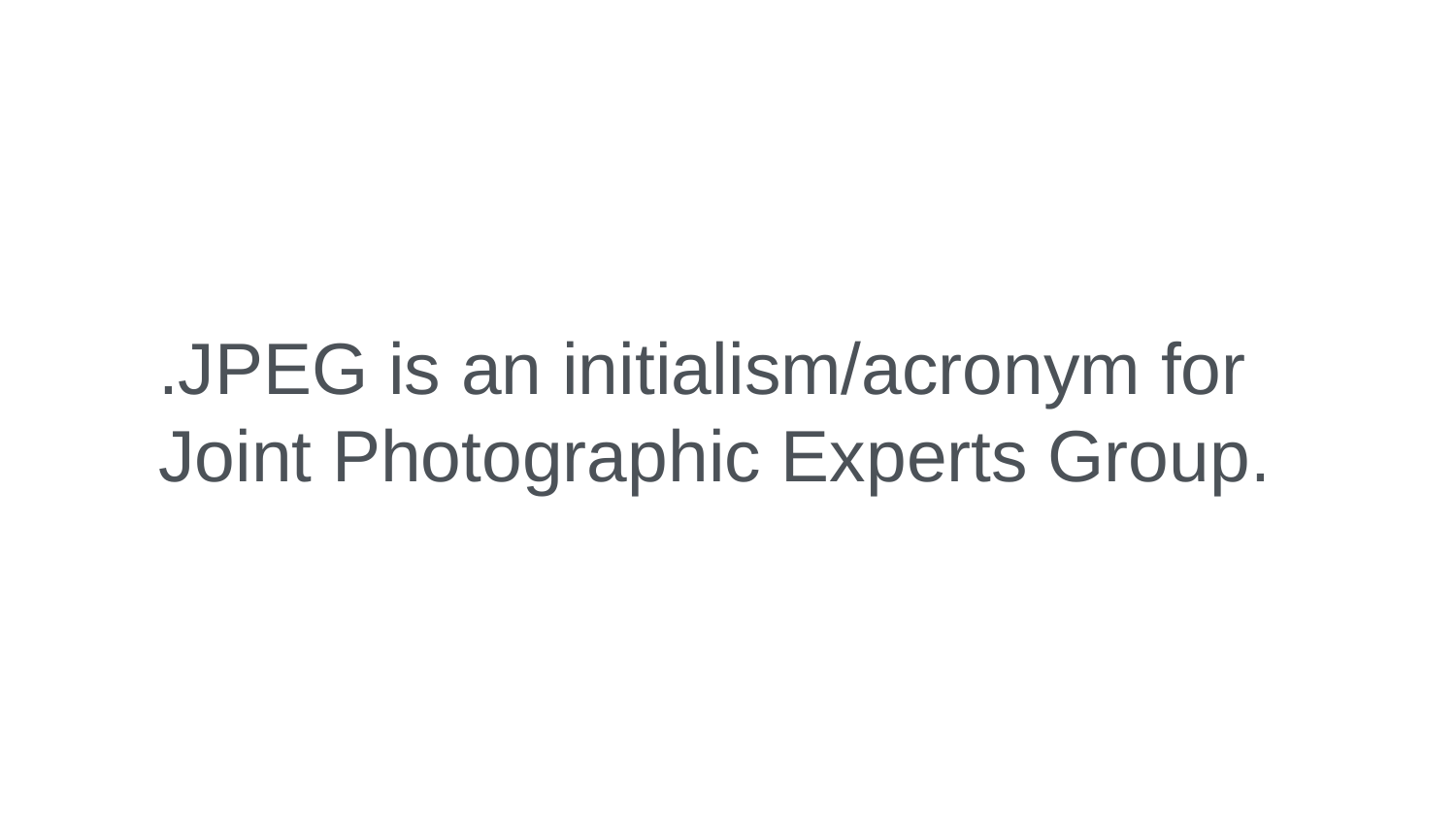

.JPEG is an initialism/acronym for Joint Photographic Experts Group.